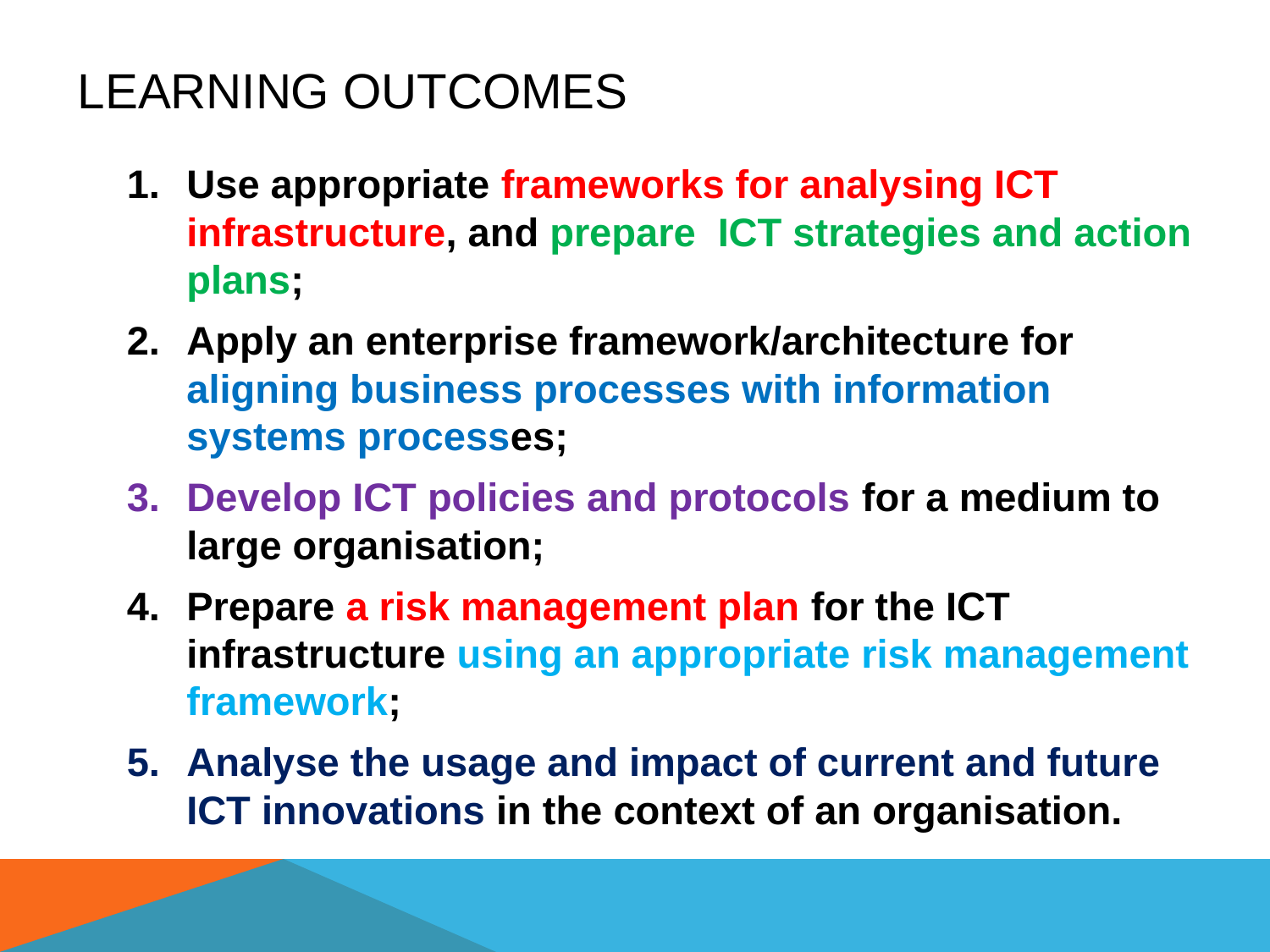

# Learning Outcomes
Use appropriate frameworks for analysing ICT infrastructure, and prepare  ICT strategies and action plans;
Apply an enterprise framework/architecture for aligning business processes with information systems processes;
Develop ICT policies and protocols for a medium to large organisation;
Prepare a risk management plan for the ICT infrastructure using an appropriate risk management framework;
Analyse the usage and impact of current and future ICT innovations in the context of an organisation.